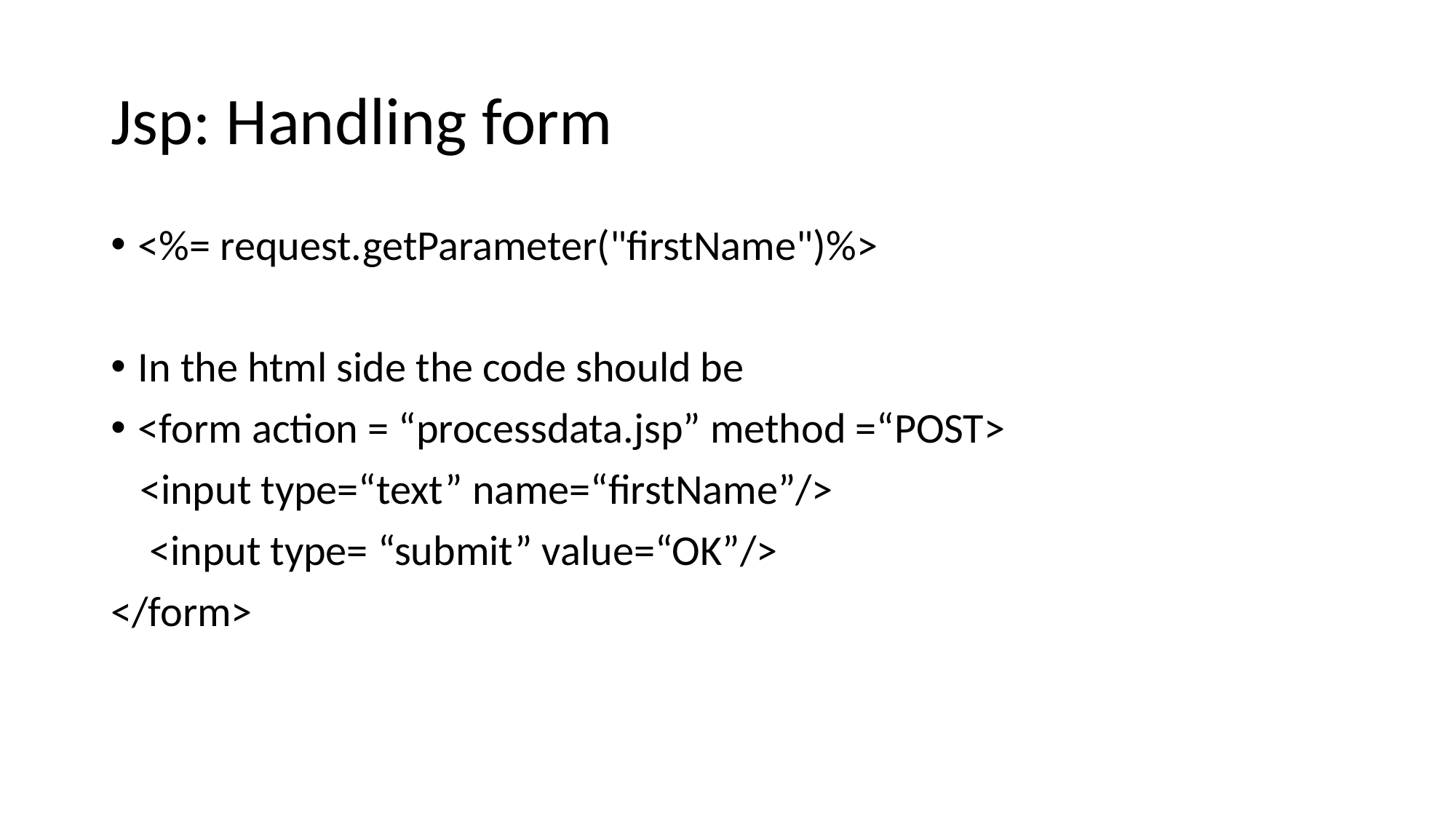

# Jsp: Handling form
<%= request.getParameter("firstName")%>

In the html side the code should be
<form action = “processdata.jsp” method =“POST>
   <input type=“text” name=“firstName”/>
    <input type= “submit” value=“OK”/>
</form>